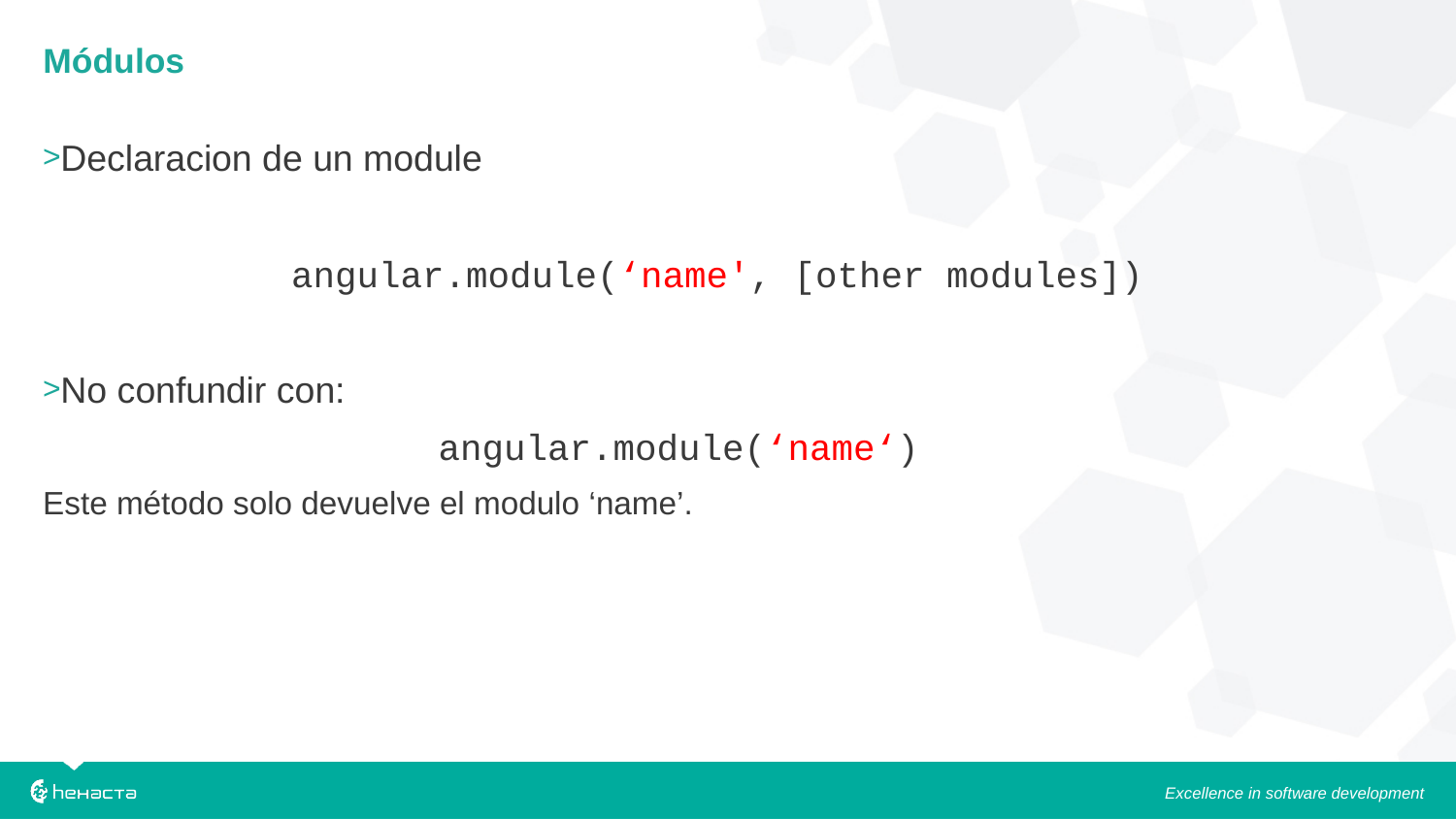

Módulos
Declaracion de un module

angular.module(‘name', [other modules])

No confundir con:
 angular.module(‘name‘)
Este método solo devuelve el modulo ‘name’.